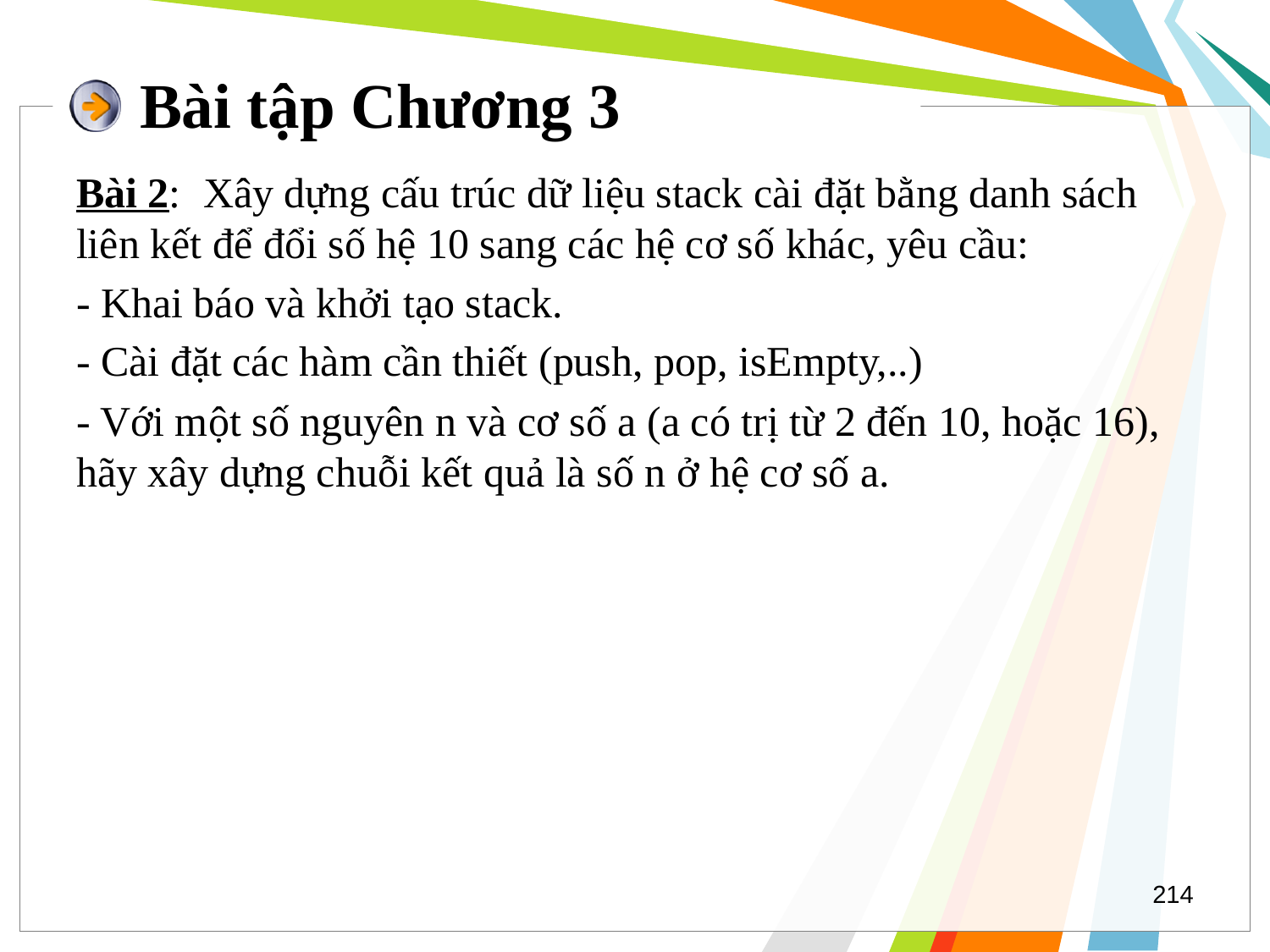

# Bài tập Chương 3
Bài 2: 	Xây dựng cấu trúc dữ liệu stack cài đặt bằng danh sách liên kết để đổi số hệ 10 sang các hệ cơ số khác, yêu cầu:
- Khai báo và khởi tạo stack.
- Cài đặt các hàm cần thiết (push, pop, isEmpty,..)
- Với một số nguyên n và cơ số a (a có trị từ 2 đến 10, hoặc 16), hãy xây dựng chuỗi kết quả là số n ở hệ cơ số a.

214